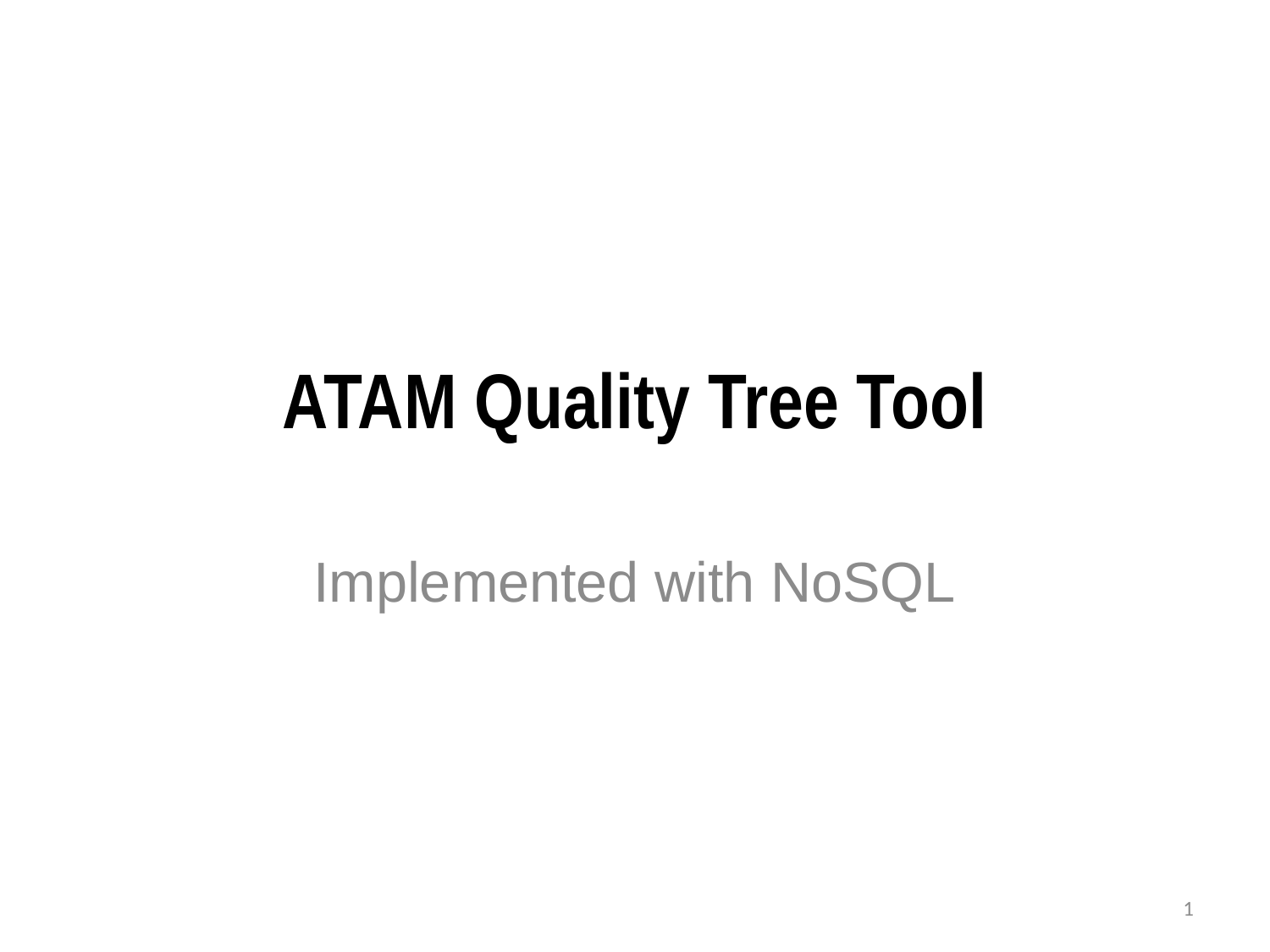

# ATAM Quality Tree Tool
Implemented with NoSQL
1